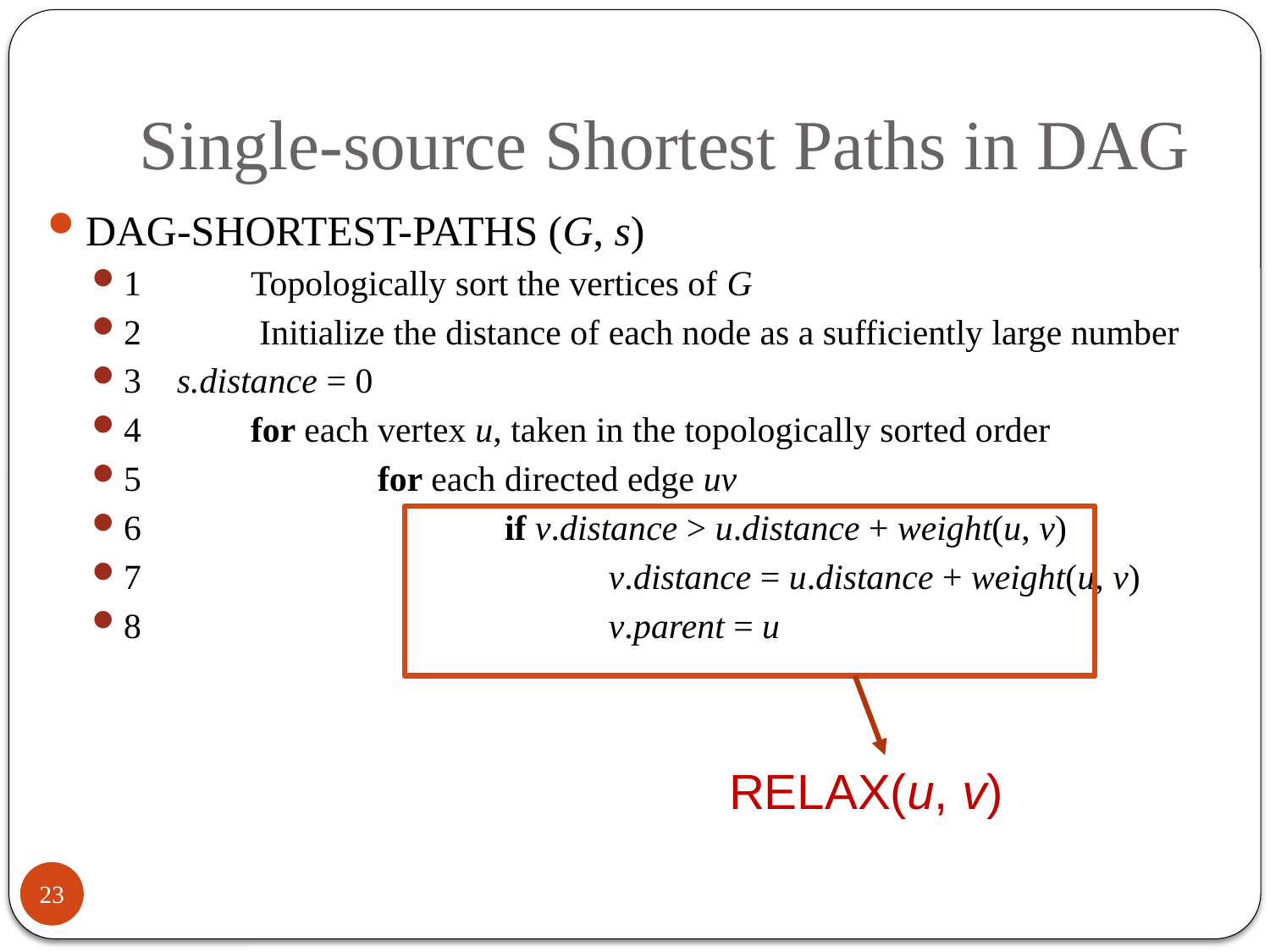

# Single-source Shortest Paths in DAG
DAG-SHORTEST-PATHS (G, s)
1 	Topologically sort the vertices of G
2 	 Initialize the distance of each node as a sufficiently large number
3    s.distance = 0
4 	for each vertex u, taken in the topologically sorted order
5 		for each directed edge uv
6 			if v.distance > u.distance + weight(u, v)
7		                          v.distance = u.distance + weight(u, v)
8 	 	                          v.parent = u

RELAX(u, v)
23